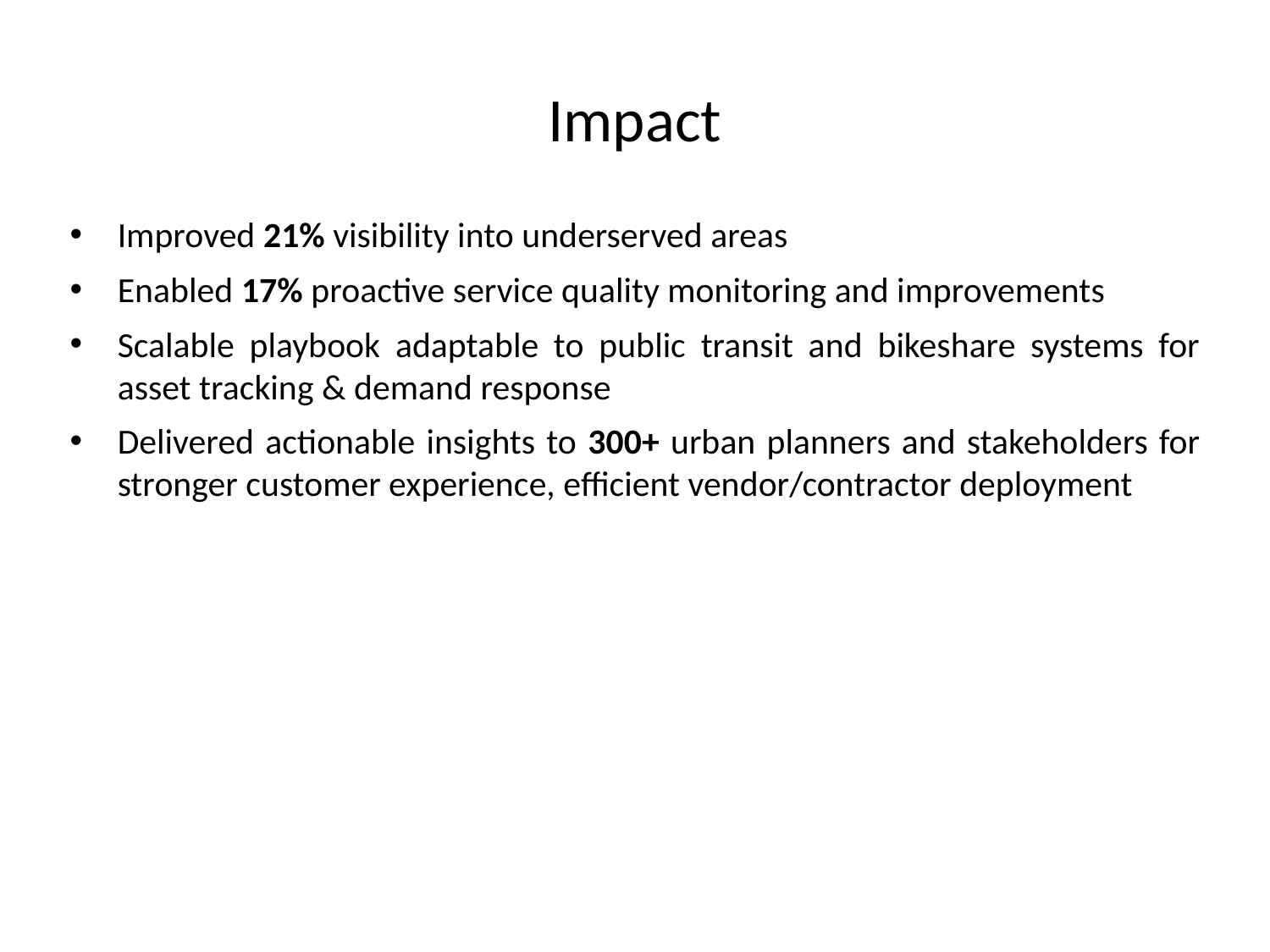

# Impact
Improved 21% visibility into underserved areas
Enabled 17% proactive service quality monitoring and improvements
Scalable playbook adaptable to public transit and bikeshare systems for asset tracking & demand response
Delivered actionable insights to 300+ urban planners and stakeholders for stronger customer experience, efficient vendor/contractor deployment